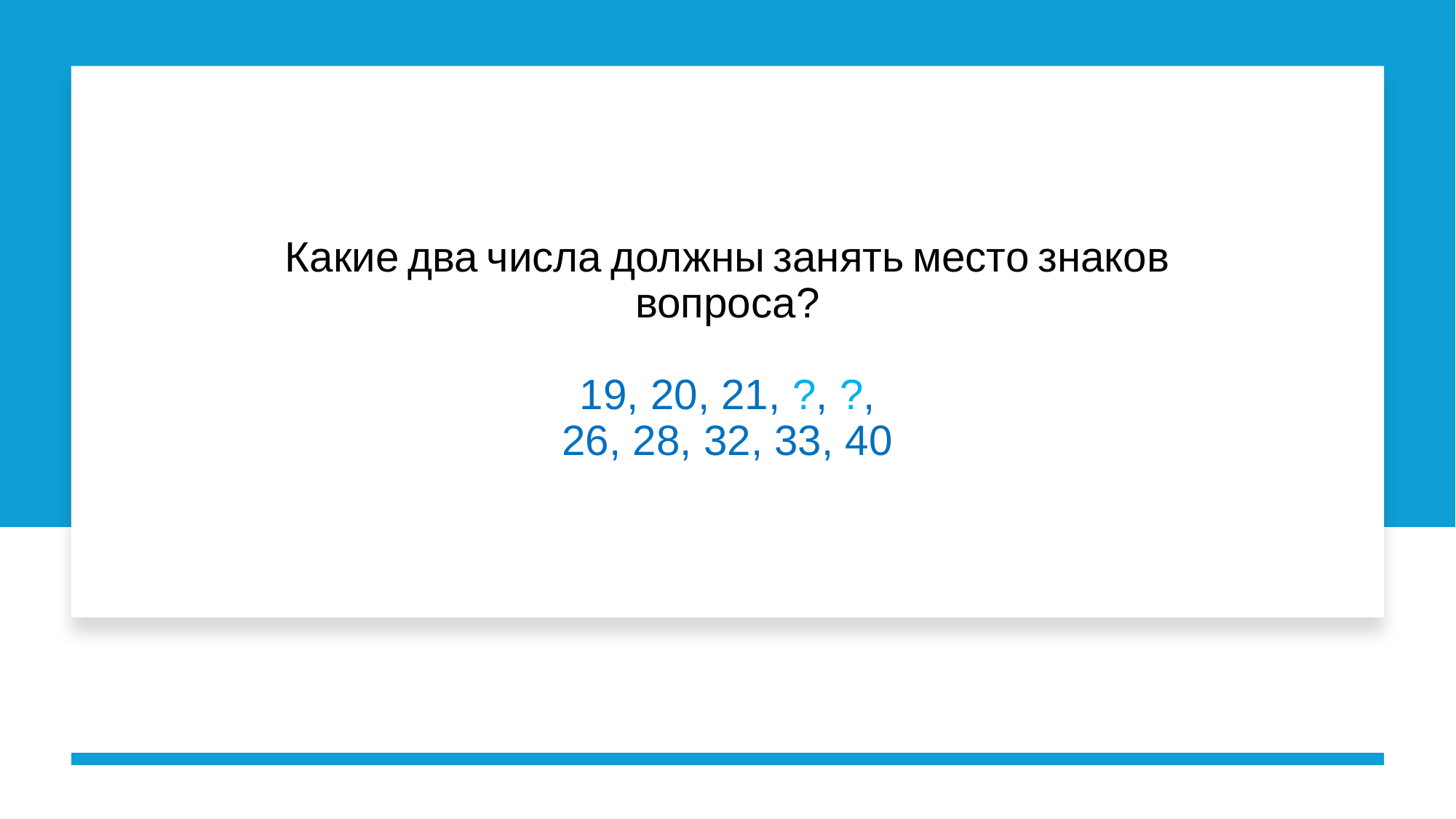

# Какие два числа должны занять место знаков вопроса? 19, 20, 21, ?, ?, 26, 28, 32, 33, 40